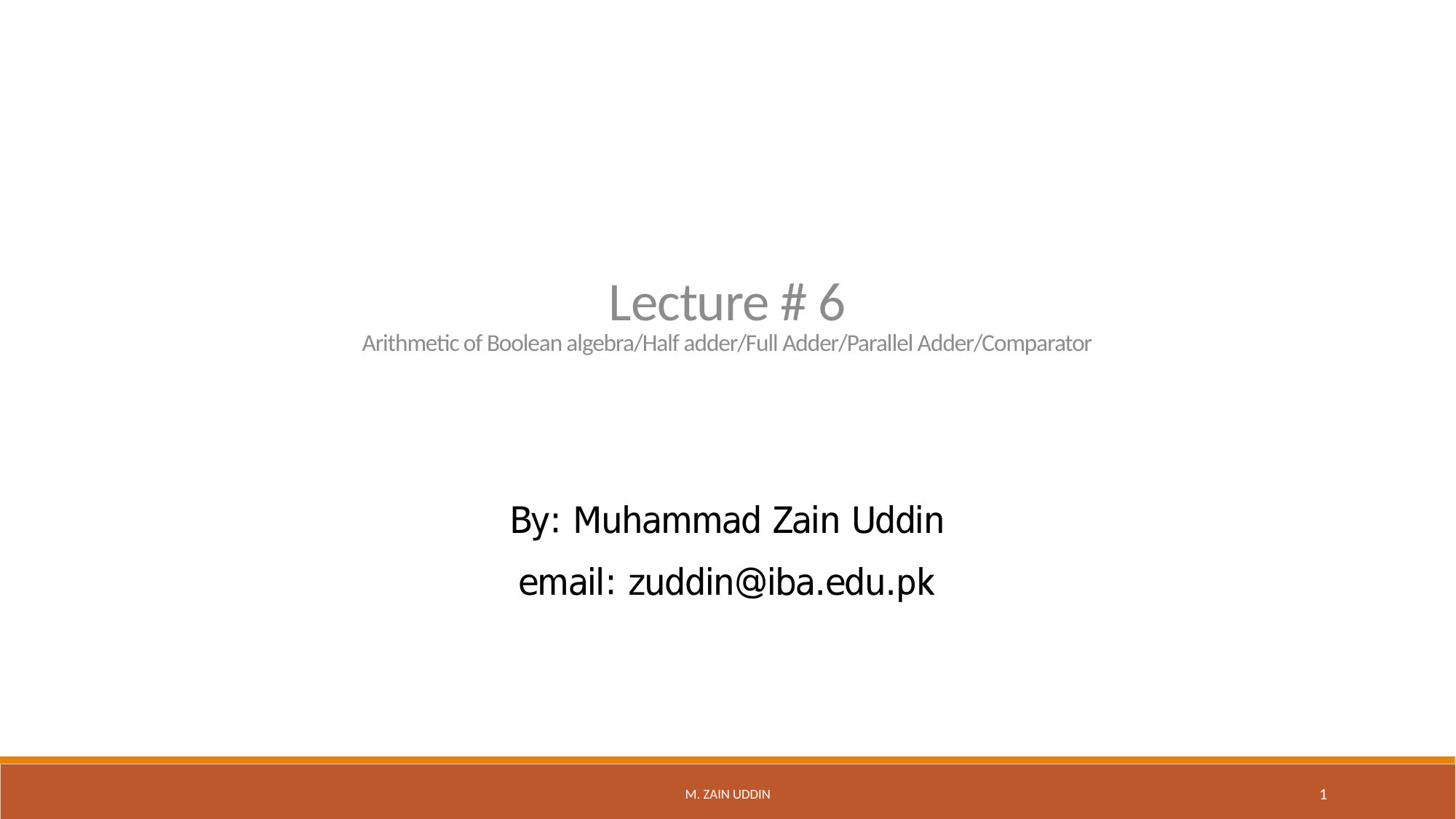

Lecture # 6
Arithmetic of Boolean algebra/Half adder/Full Adder/Parallel Adder/Comparator
By: Muhammad Zain Uddin
email: zuddin@iba.edu.pk

M. Zain Uddin
1